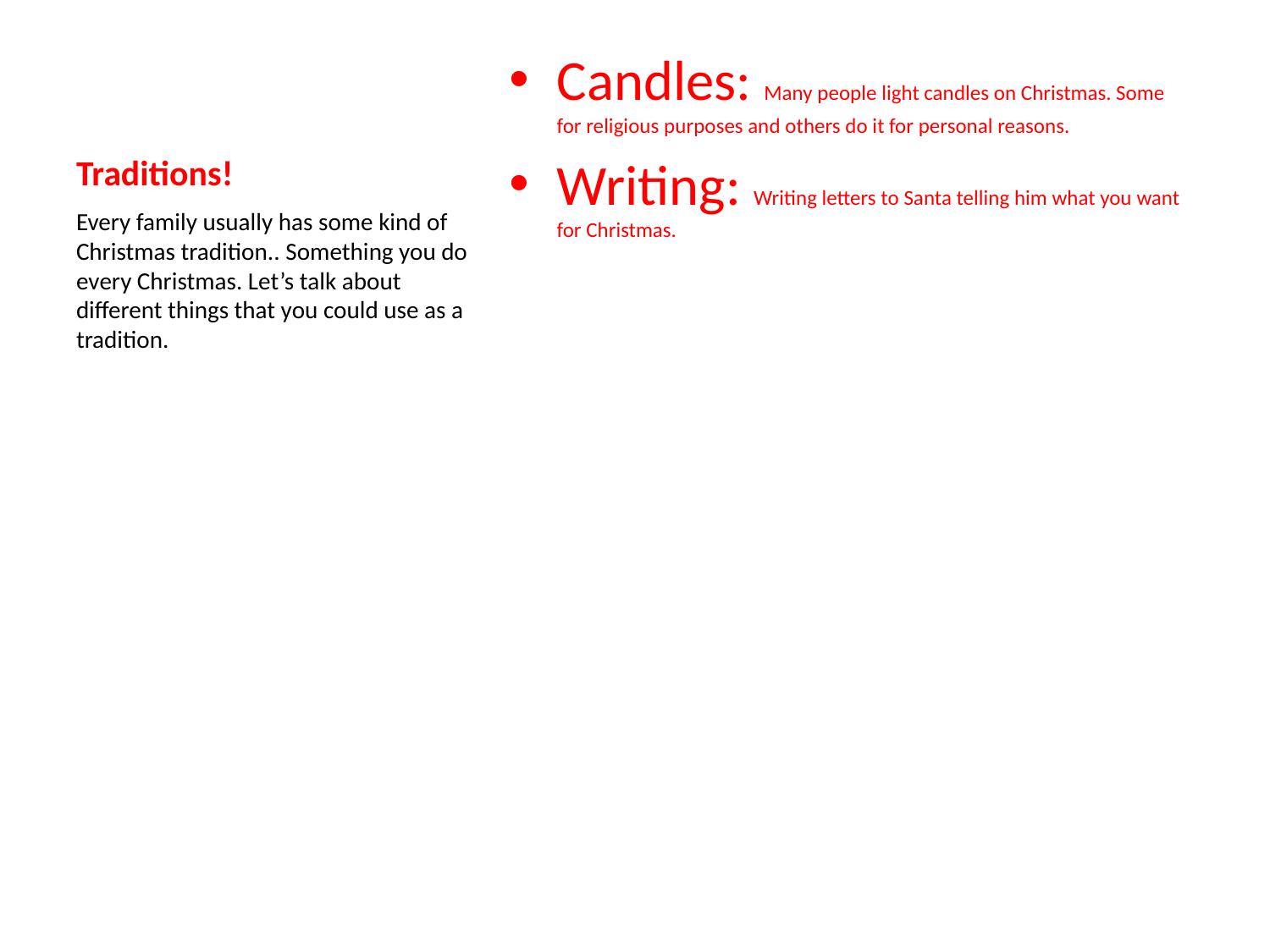

# Traditions!
Candles: Many people light candles on Christmas. Some for religious purposes and others do it for personal reasons.
Writing: Writing letters to Santa telling him what you want for Christmas.
Every family usually has some kind of Christmas tradition.. Something you do every Christmas. Let’s talk about different things that you could use as a tradition.